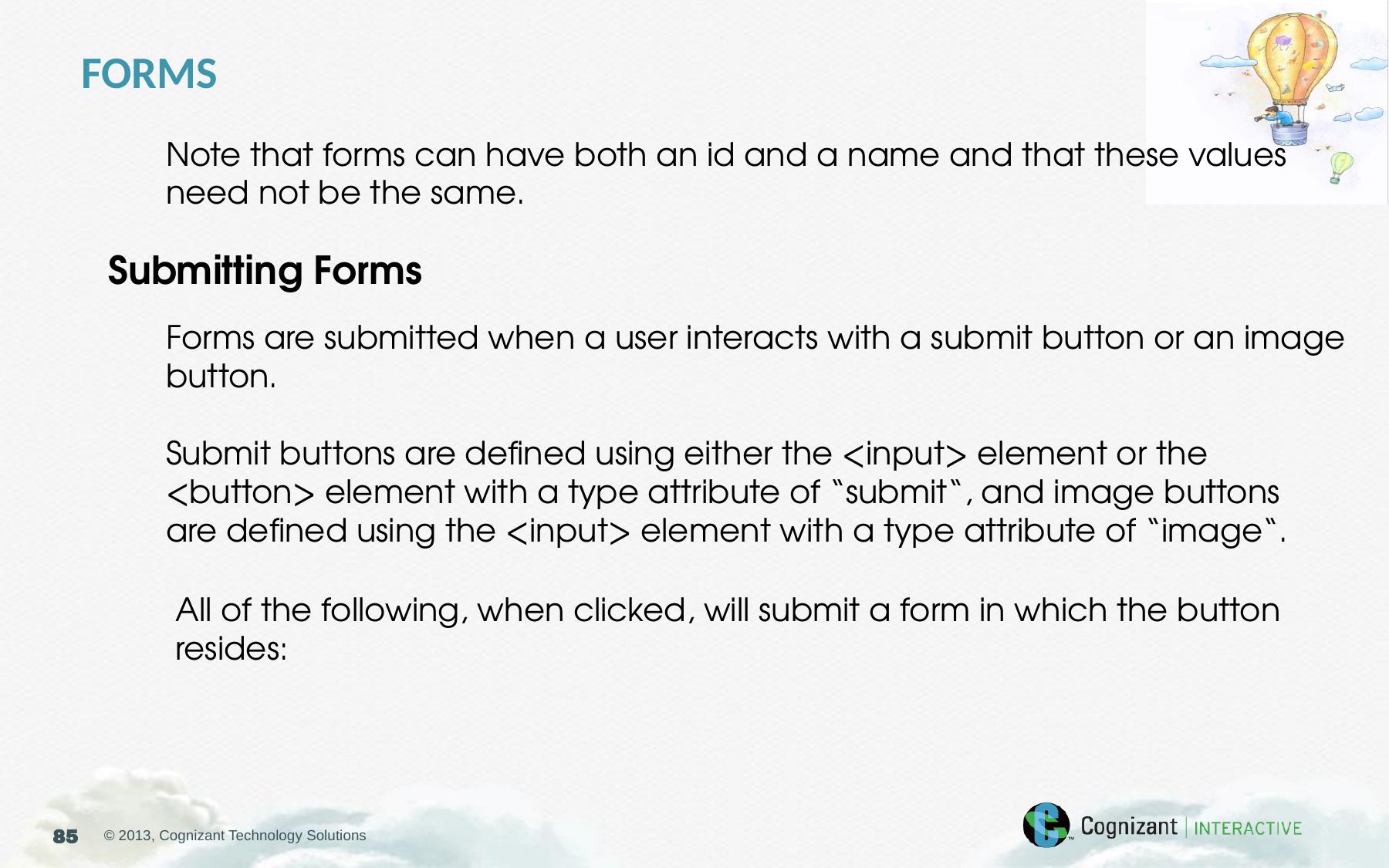

FORMS
Note that forms can have both an id and a name and that these values need not be the same.
Submitting Forms
Forms are submitted when a user interacts with a submit button or an image button.
Submit buttons are defined using either the <input> element or the <button> element with a type attribute of “submit“, and image buttons are defined using the <input> element with a type attribute of “image“.
All of the following, when clicked, will submit a form in which the button resides: